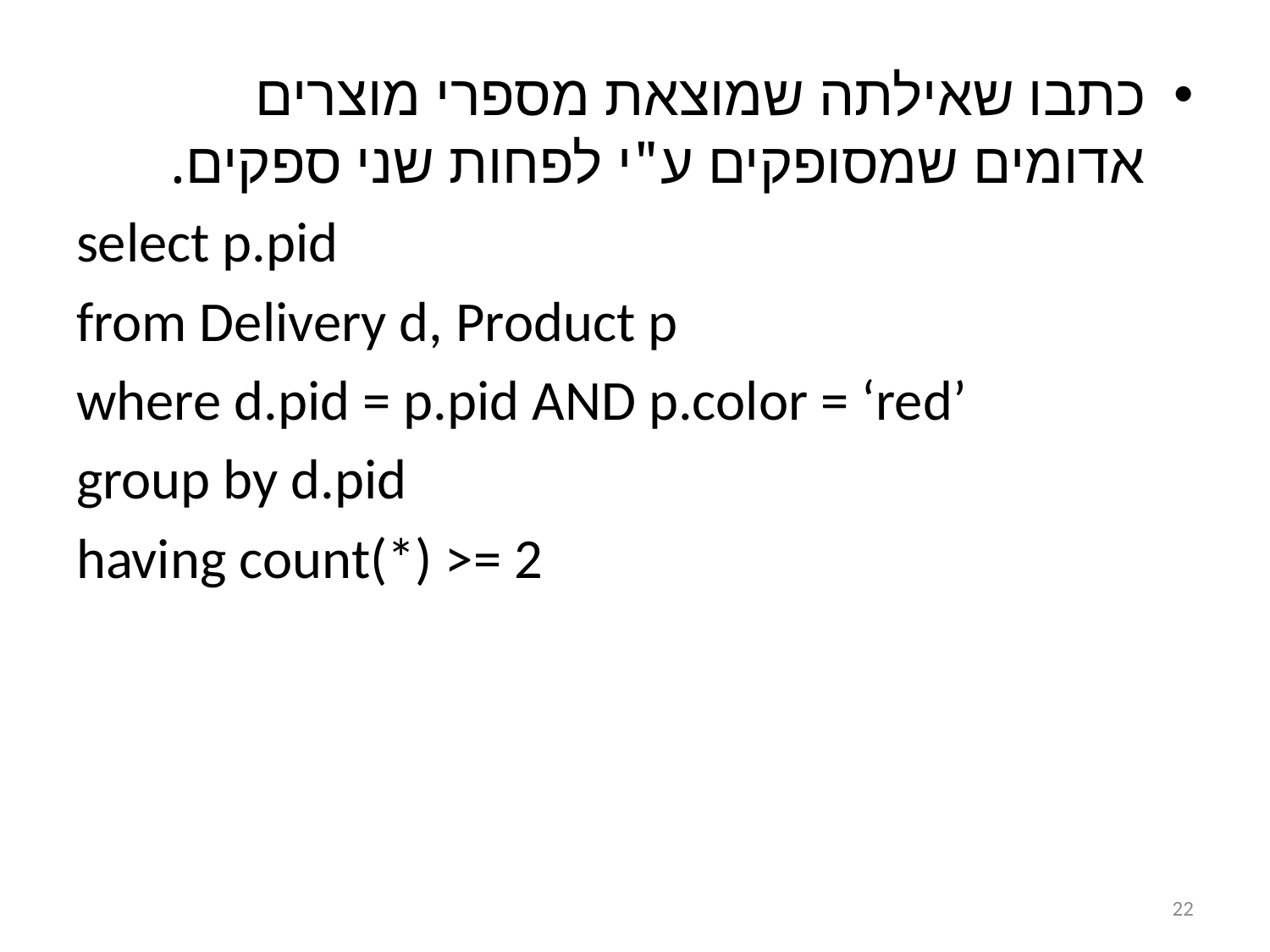

כתבו שאילתה שמוצאת מספרי מוצרים אדומים שמסופקים ע"י לפחות שני ספקים.
select p.pid
from Delivery d, Product p
where d.pid = p.pid AND p.color = ‘red’
group by d.pid
having count(*) >= 2
22